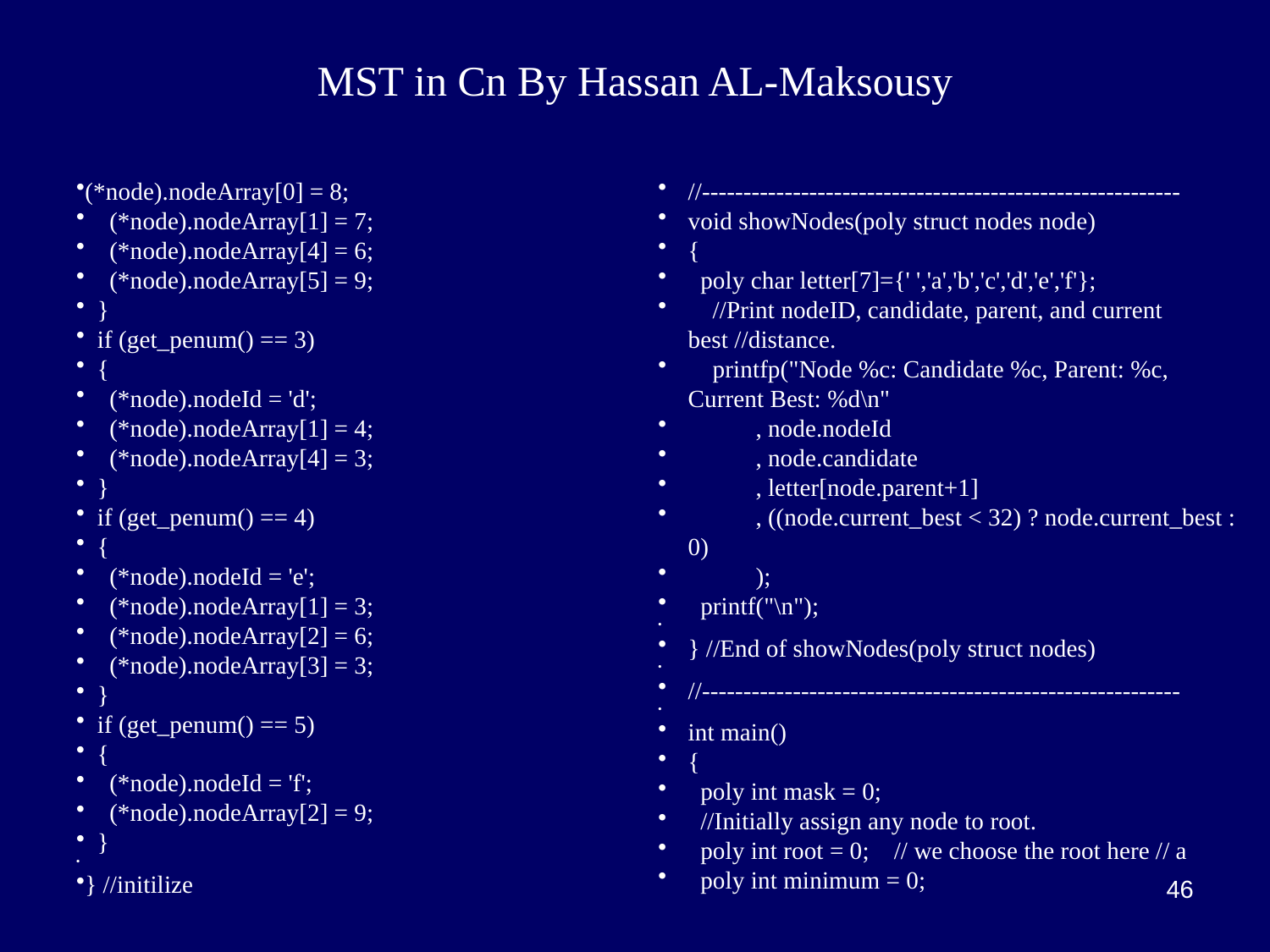

# MST in Cn By Hassan AL-Maksousy
(*node).nodeArray[0] = 8;
    (*node).nodeArray[1] = 7;
    (*node).nodeArray[4] = 6;
    (*node).nodeArray[5] = 9;
  }
  if (get_penum() == 3)
  {
    (*node).nodeId = 'd';
    (*node).nodeArray[1] = 4;
    (*node).nodeArray[4] = 3;
  }
  if (get_penum() == 4)
  {
    (*node).nodeId = 'e';
    (*node).nodeArray[1] = 3;
    (*node).nodeArray[2] = 6;
    (*node).nodeArray[3] = 3;
  }
  if (get_penum() == 5)
  {
    (*node).nodeId = 'f';
    (*node).nodeArray[2] = 9;
  }

} //initilize
//----------------------------------------------------------
void showNodes(poly struct nodes node)
{
  poly char letter[7]={' ','a','b','c','d','e','f'};
    //Print nodeID, candidate, parent, and current best //distance.
    printfp("Node %c: Candidate %c, Parent: %c, Current Best: %d\n"
           , node.nodeId
           , node.candidate
           , letter[node.parent+1]
           , ((node.current_best < 32) ? node.current_best : 0)
           );
  printf("\n");

} //End of showNodes(poly struct nodes)

//----------------------------------------------------------

int main()
{
  poly int mask = 0;
  //Initially assign any node to root.
  poly int root = 0;    // we choose the root here // a
  poly int minimum = 0;
46